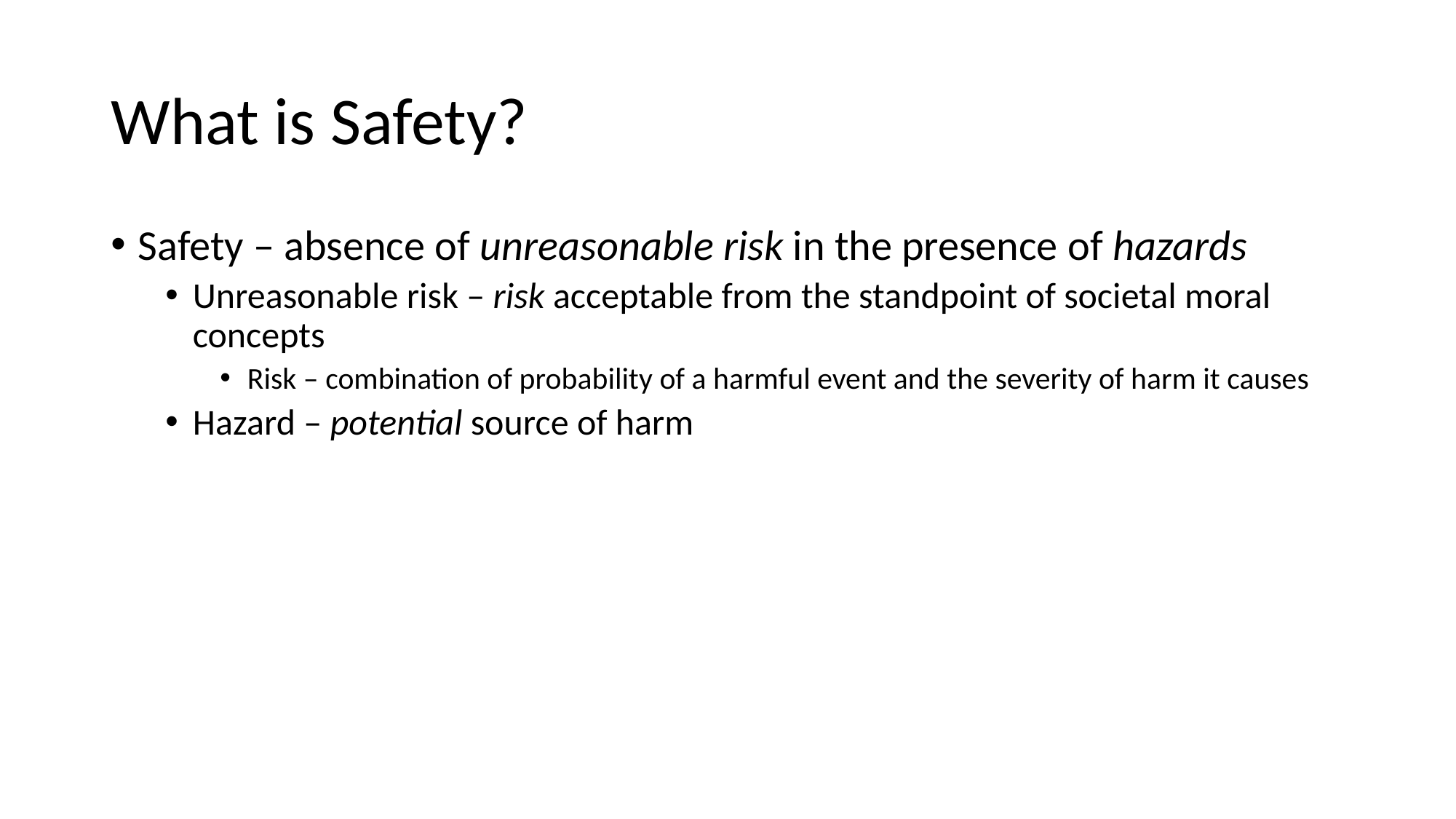

# What is Safety?
Safety – absence of unreasonable risk in the presence of hazards
Unreasonable risk – risk acceptable from the standpoint of societal moral concepts
Risk – combination of probability of a harmful event and the severity of harm it causes
Hazard – potential source of harm